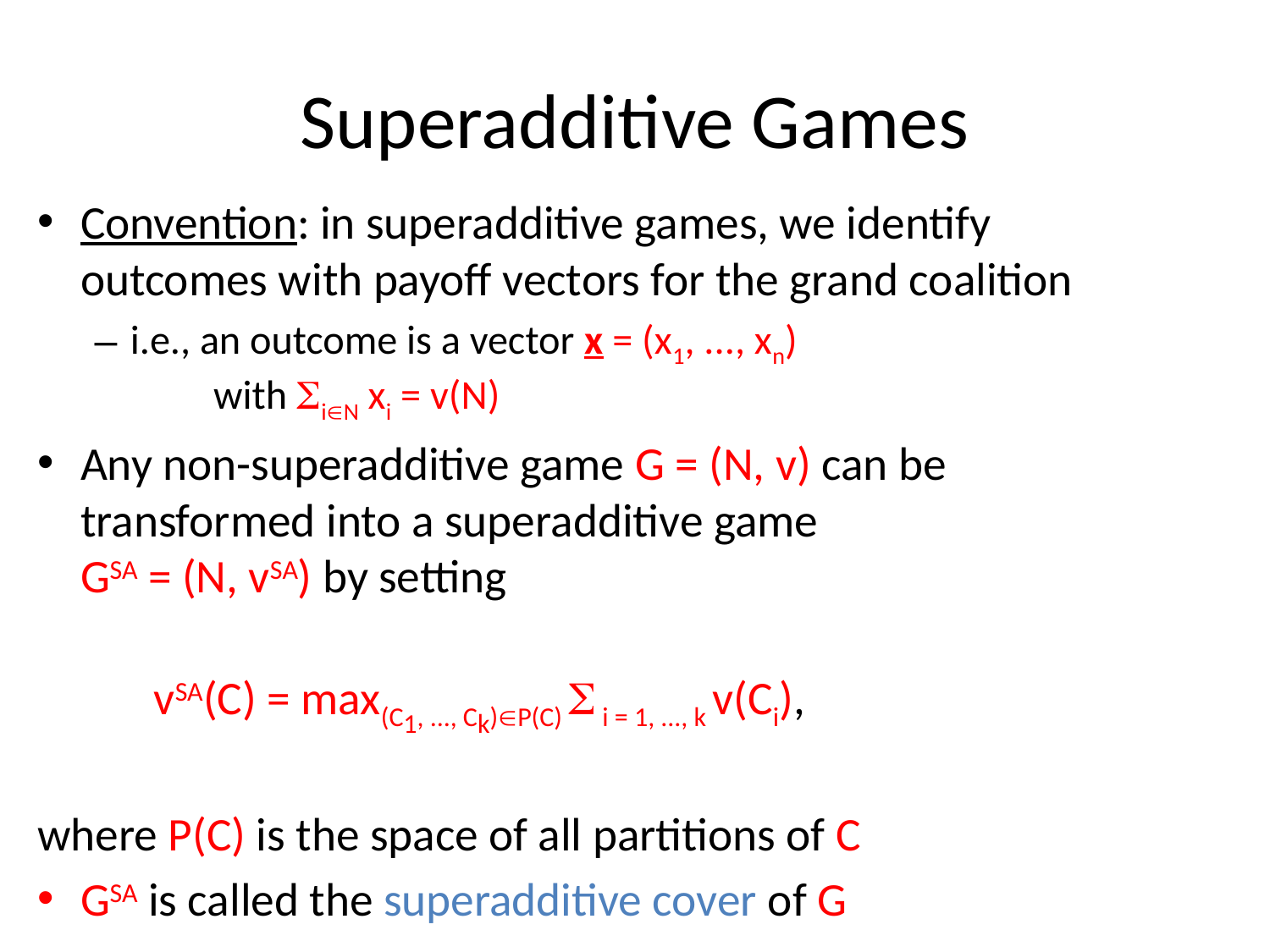

# Superadditive Games
Convention: in superadditive games, we identify outcomes with payoff vectors for the grand coalition
i.e., an outcome is a vector x = (x1, ..., xn)
         with Σi∈N xi = v(N)
Any non-superadditive game G = (N, v) can be transformed into a superadditive game
GSA = (N, vSA) by setting
           vSA(C) = max(C1, ..., Ck)∈P(C) Σ i = 1, ..., k v(Ci),
where P(C) is the space of all partitions of C
GSA is called the superadditive cover of G